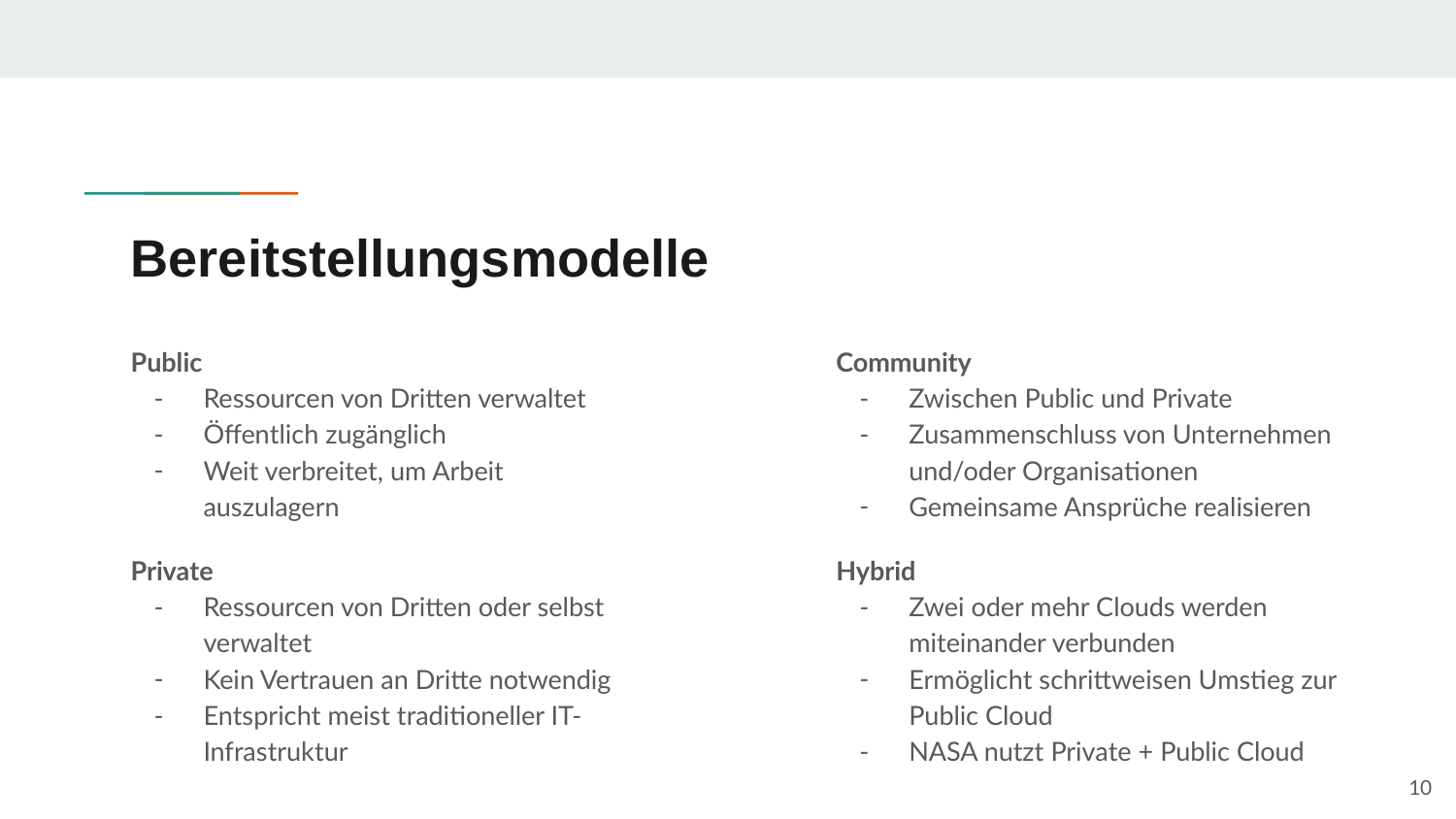

# Bereitstellungsmodelle
Public
Ressourcen von Dritten verwaltet
Öffentlich zugänglich
Weit verbreitet, um Arbeit auszulagern
Private
Ressourcen von Dritten oder selbst verwaltet
Kein Vertrauen an Dritte notwendig
Entspricht meist traditioneller IT-Infrastruktur
Community
Zwischen Public und Private
Zusammenschluss von Unternehmen und/oder Organisationen
Gemeinsame Ansprüche realisieren
Hybrid
Zwei oder mehr Clouds werden miteinander verbunden
Ermöglicht schrittweisen Umstieg zur Public Cloud
NASA nutzt Private + Public Cloud
10